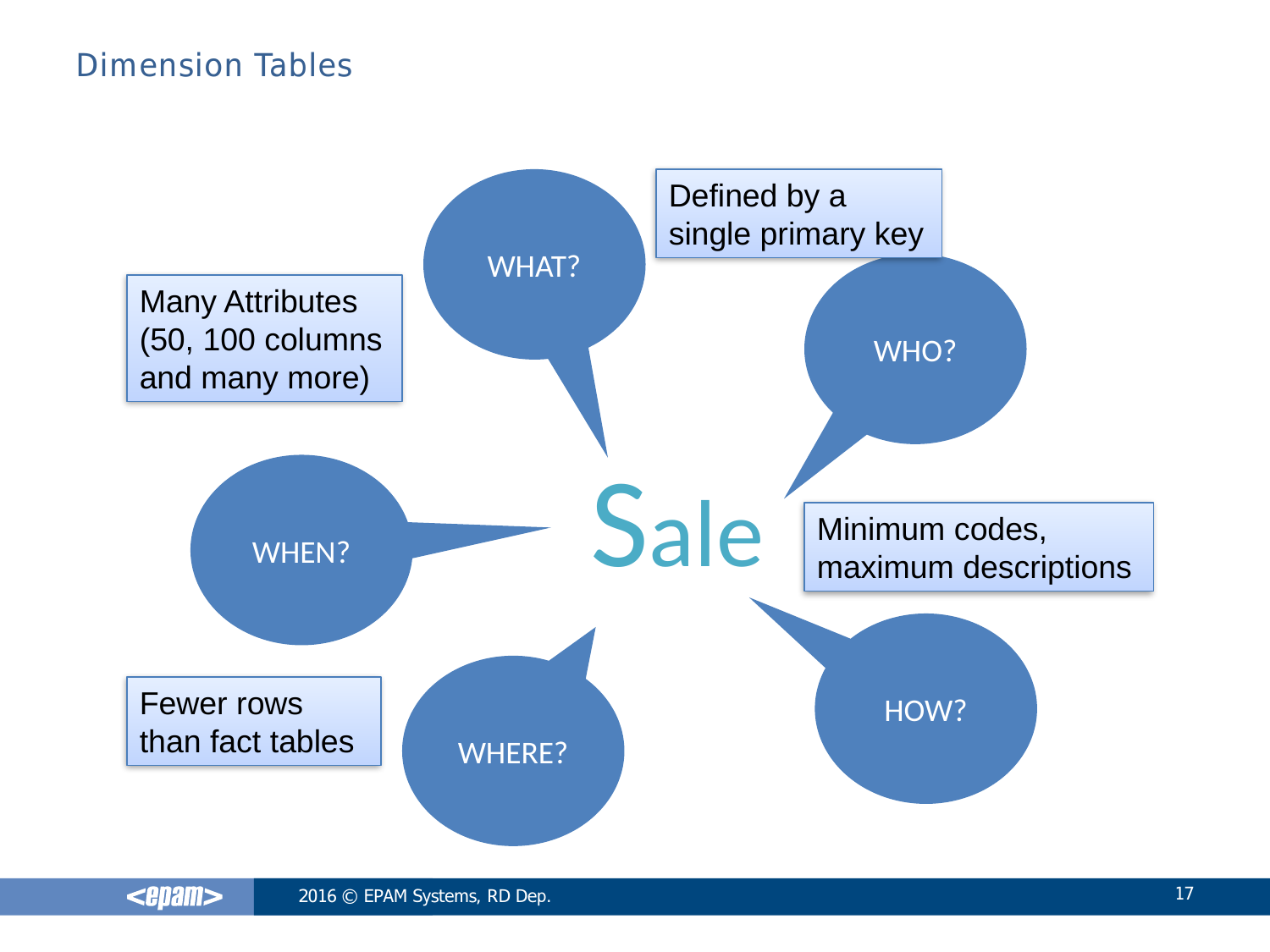

# Dimension Tables

WHAT?
Defined by a single primary key
WHO?
Many Attributes (50, 100 columns and many more)
Sale
WHEN?
Minimum codes, maximum descriptions
HOW?
WHERE?
Fewer rows than fact tables
17
2016 © EPAM Systems, RD Dep.